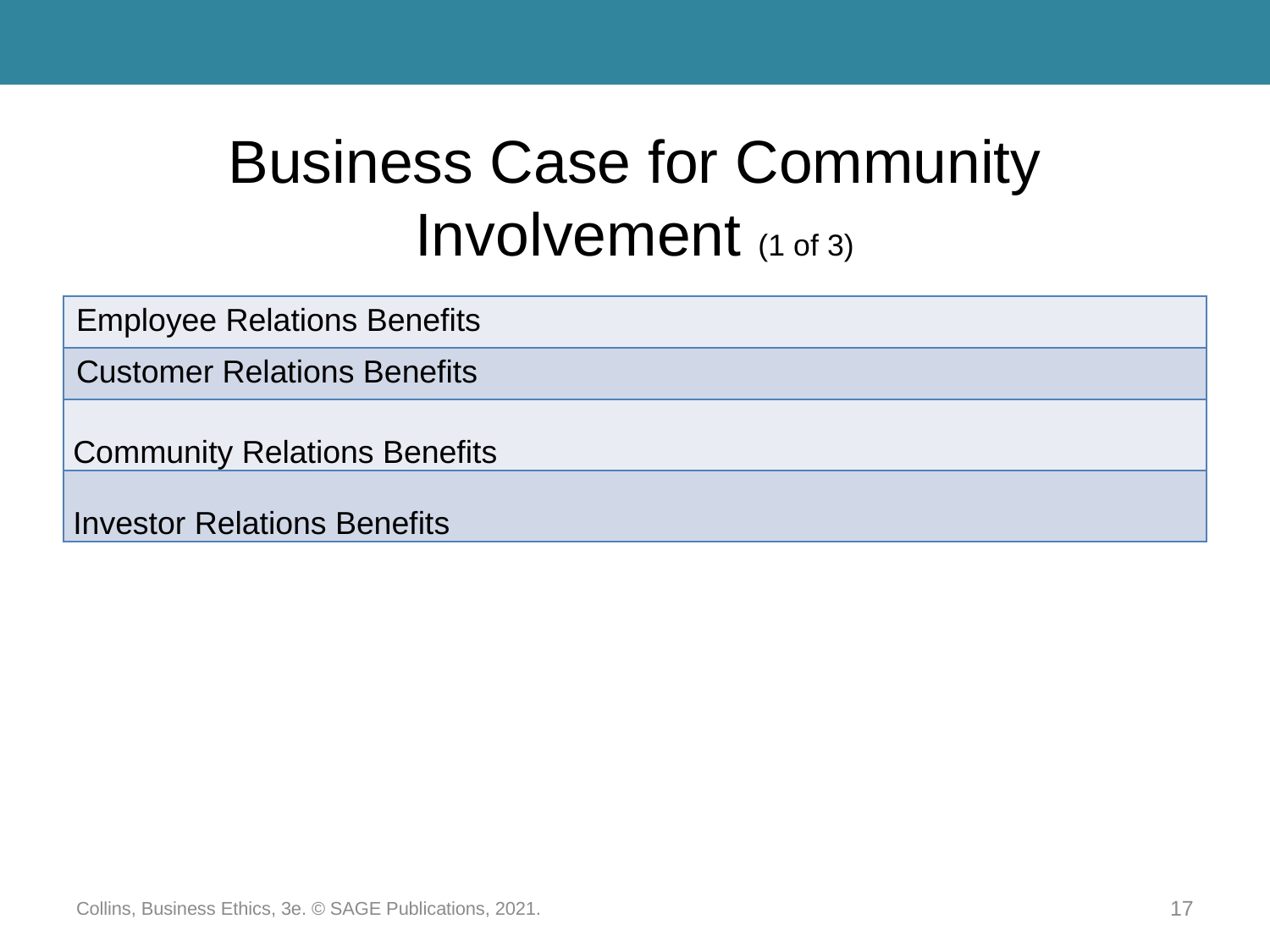

# Business Case for Community Involvement (1 of 3)
| Employee Relations Benefits |
| --- |
| Customer Relations Benefits |
| Community Relations Benefits |
| Investor Relations Benefits |
Collins, Business Ethics, 3e. © SAGE Publications, 2021.
17